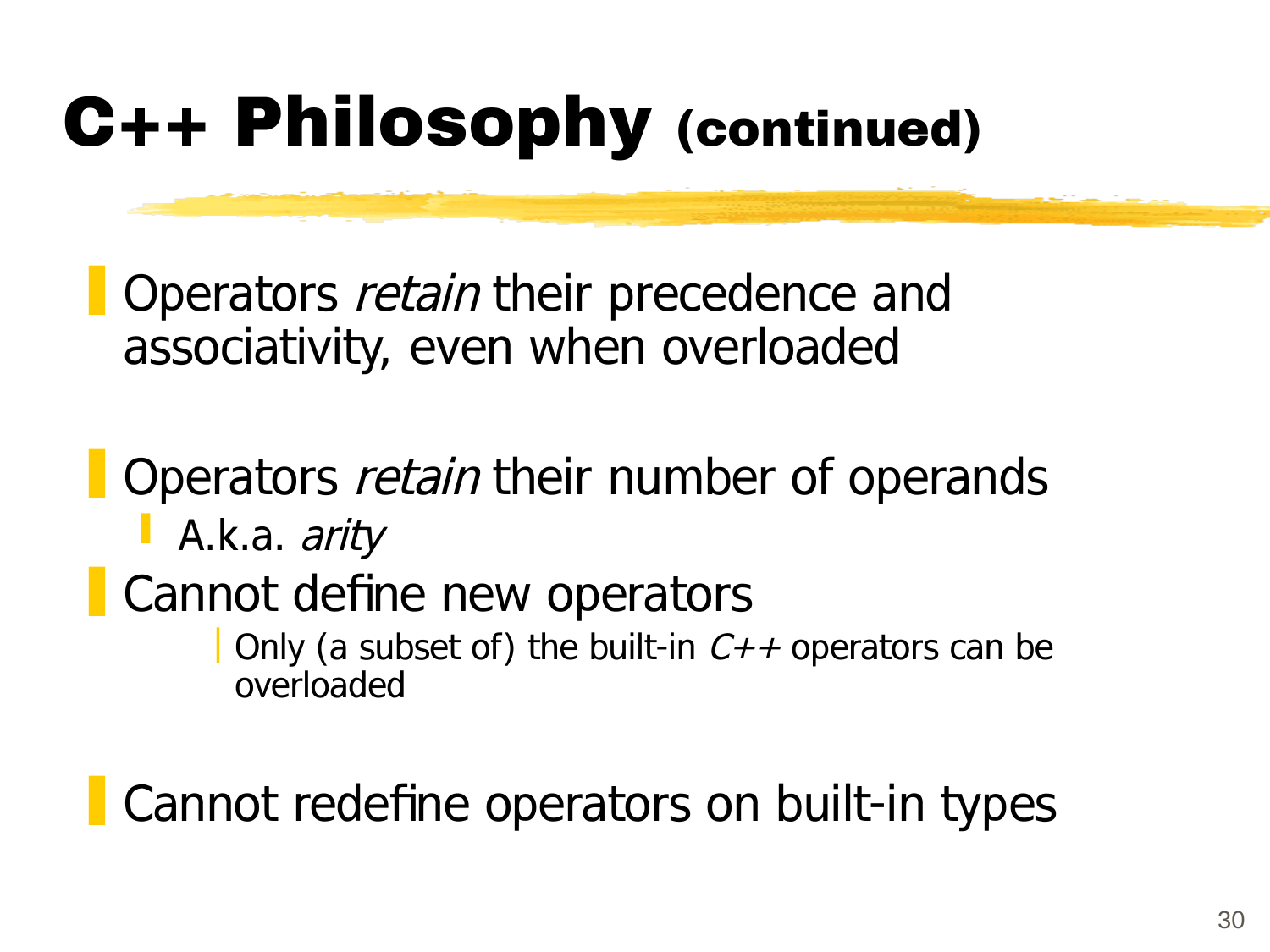

# C++ Philosophy (continued)
Operators retain their precedence and associativity, even when overloaded

Operators retain their number of operands
A.k.a. arity
Cannot define new operators
Only (a subset of) the built-in C++ operators can be overloaded

Cannot redefine operators on built-in types
30